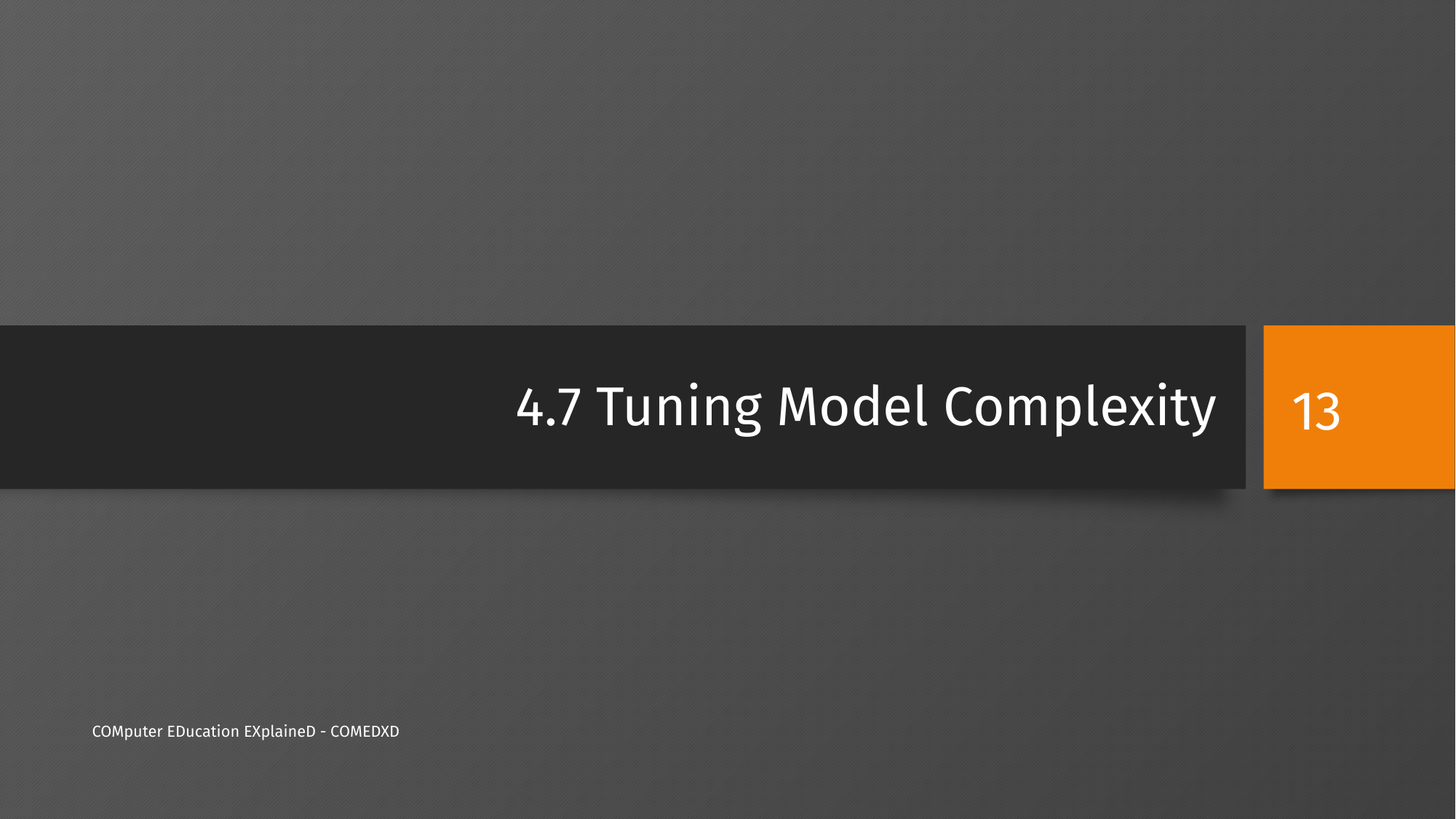

# 4.7 Tuning Model Complexity
13

COMputer EDucation EXplaineD - COMEDXD